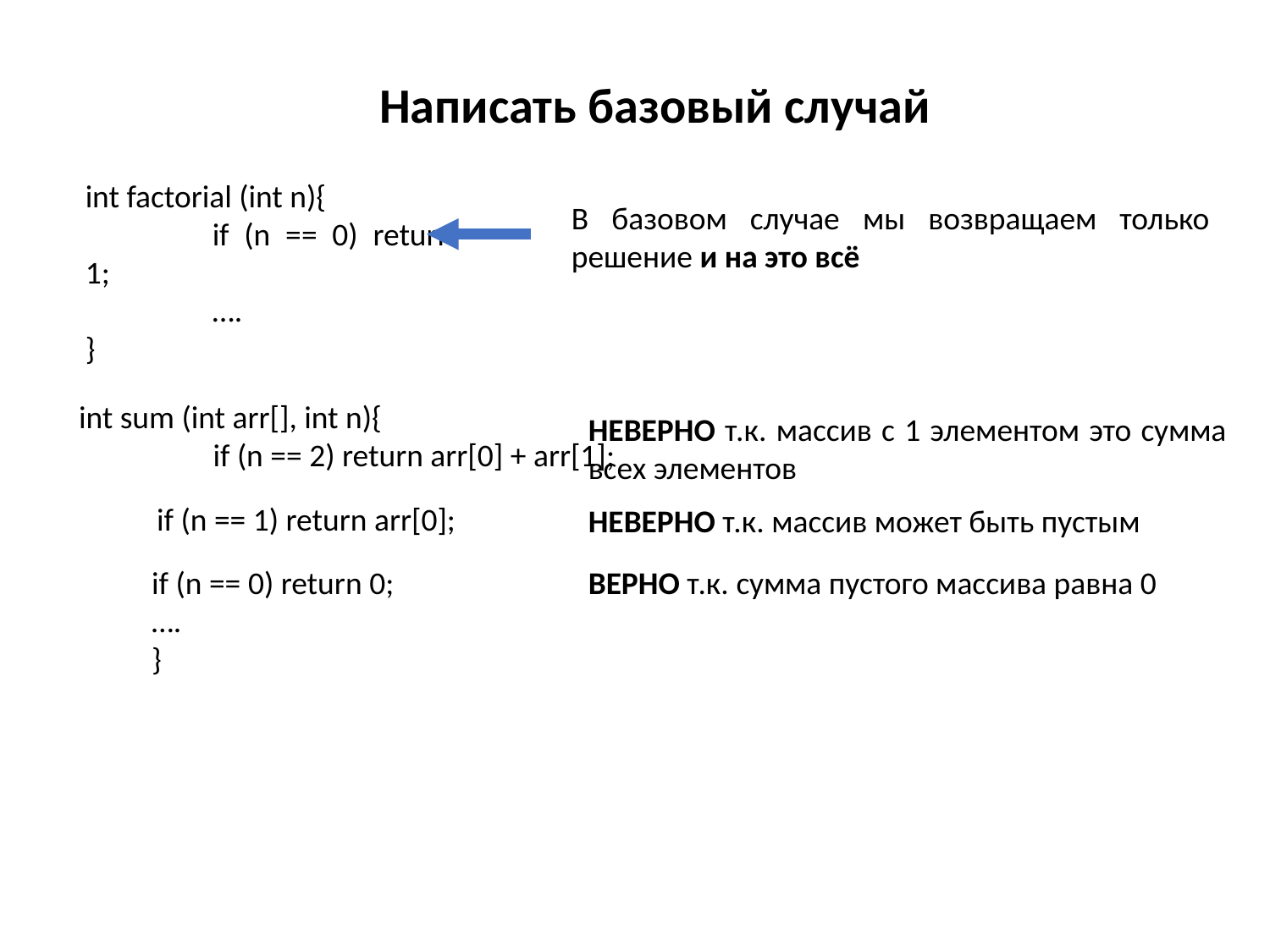

Написать базовый случай
int factorial (int n){
	if (n == 0) return 1;
	….
}
В базовом случае мы возвращаем только решение и на это всё
int sum (int arr[], int n){
	 if (n == 2) return arr[0] + arr[1];
НЕВЕРНО т.к. массив с 1 элементом это сумма всех элементов
if (n == 1) return arr[0];
НЕВЕРНО т.к. массив может быть пустым
if (n == 0) return 0;
….
}
ВЕРНО т.к. сумма пустого массива равна 0